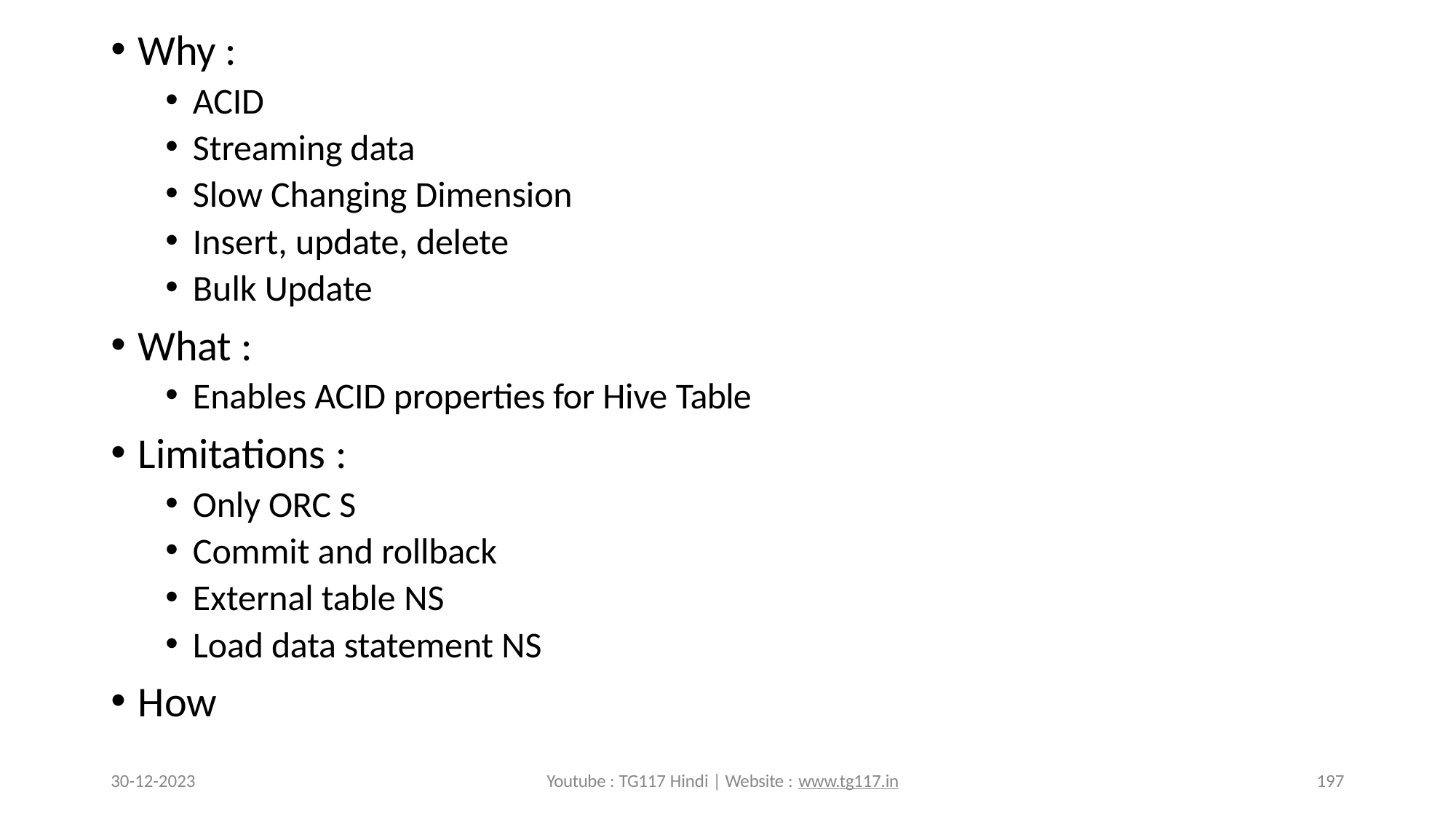

Why :
ACID
Streaming data
Slow Changing Dimension
Insert, update, delete
Bulk Update
What :
Enables ACID properties for Hive Table
Limitations :
Only ORC S
Commit and rollback
External table NS
Load data statement NS
How
30-12-2023
Youtube : TG117 Hindi | Website : www.tg117.in
197